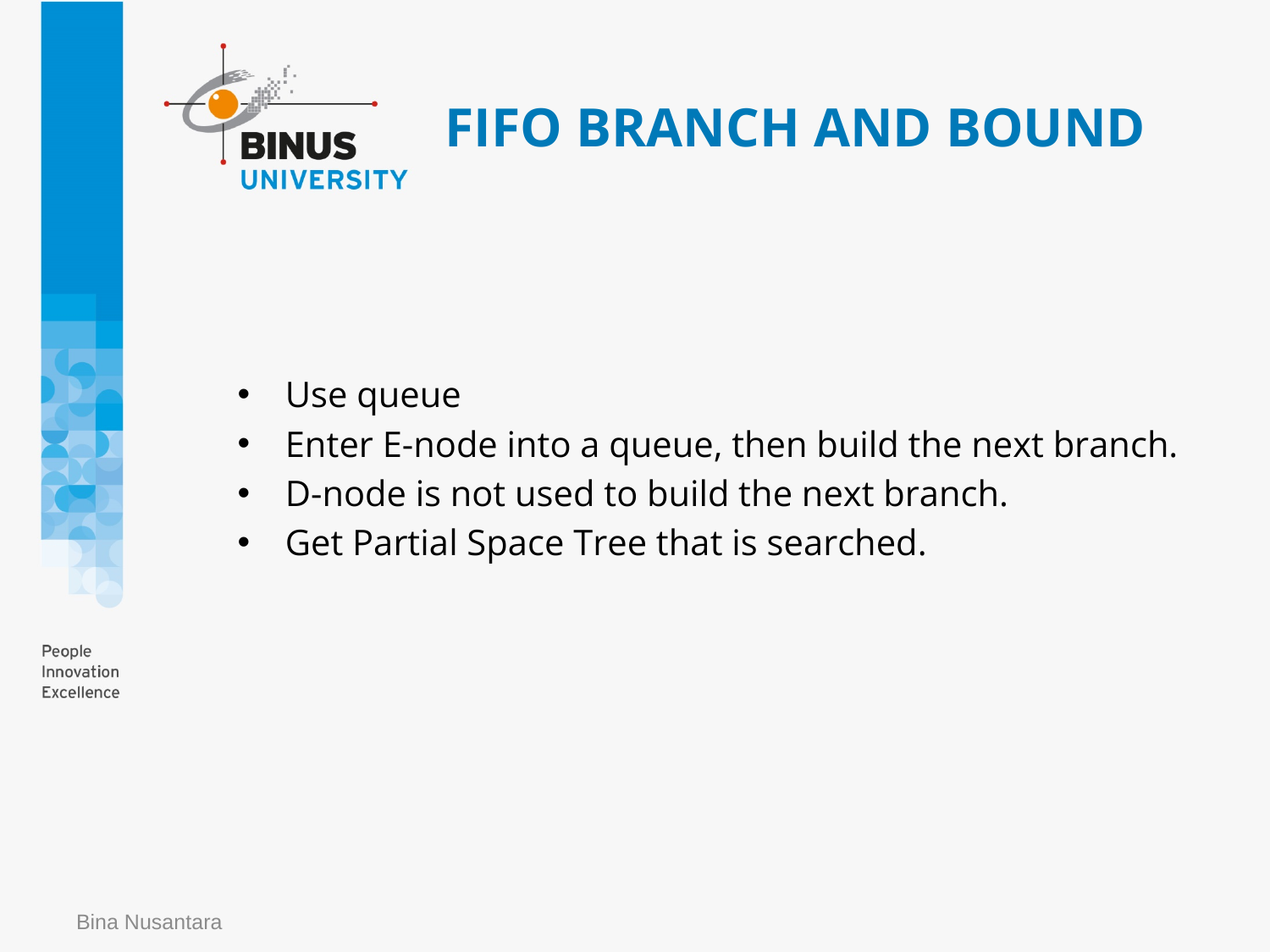

# FIFO BRANCH AND BOUND
Use queue
Enter E-node into a queue, then build the next branch.
D-node is not used to build the next branch.
Get Partial Space Tree that is searched.

Bina Nusantara